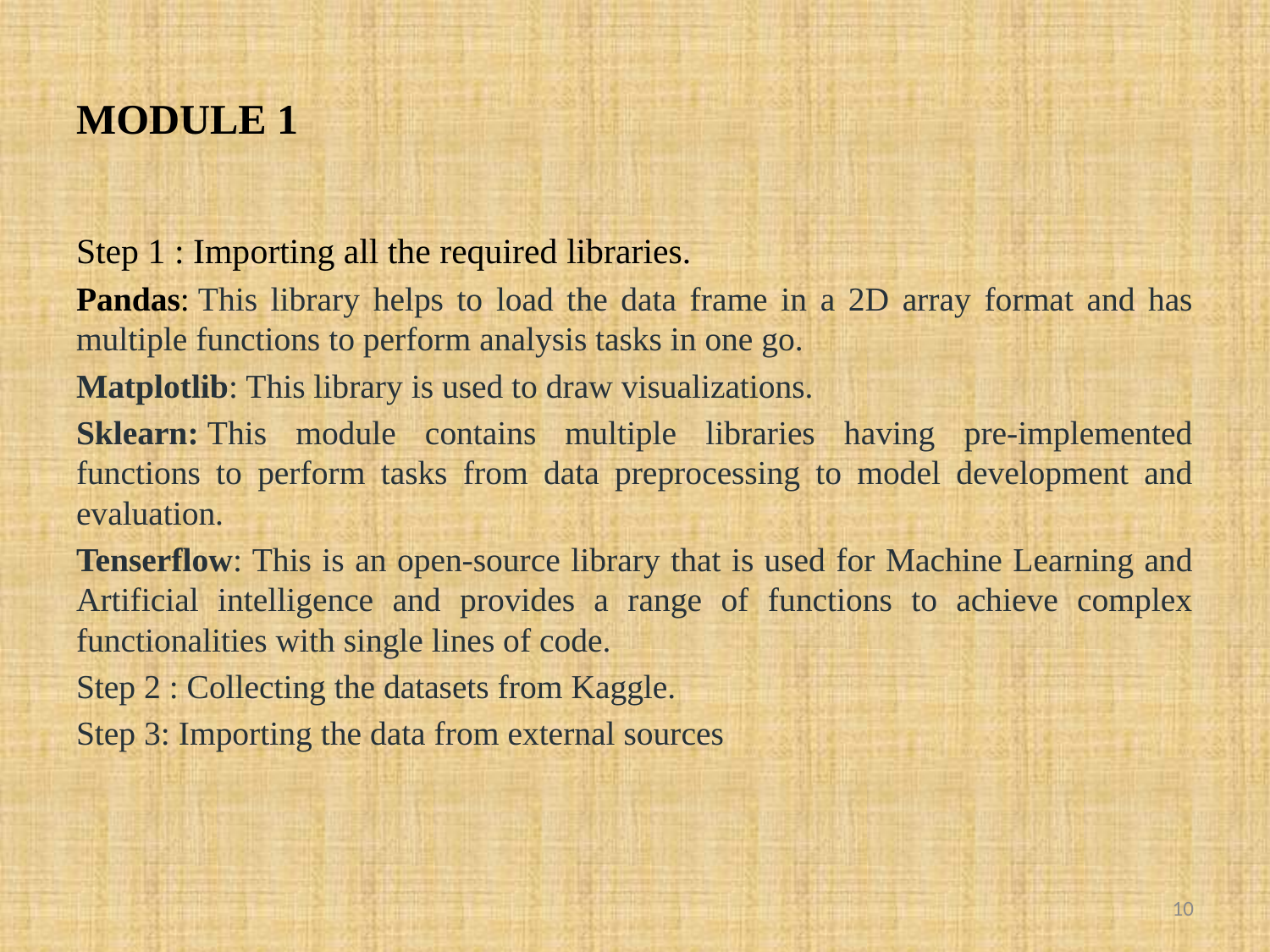

# MODULE 1
Step 1 : Importing all the required libraries.
Pandas: This library helps to load the data frame in a 2D array format and has multiple functions to perform analysis tasks in one go.
Matplotlib: This library is used to draw visualizations.
Sklearn: This module contains multiple libraries having pre-implemented functions to perform tasks from data preprocessing to model development and evaluation.
Tenserflow: This is an open-source library that is used for Machine Learning and Artificial intelligence and provides a range of functions to achieve complex functionalities with single lines of code.
Step 2 : Collecting the datasets from Kaggle.
Step 3: Importing the data from external sources

10